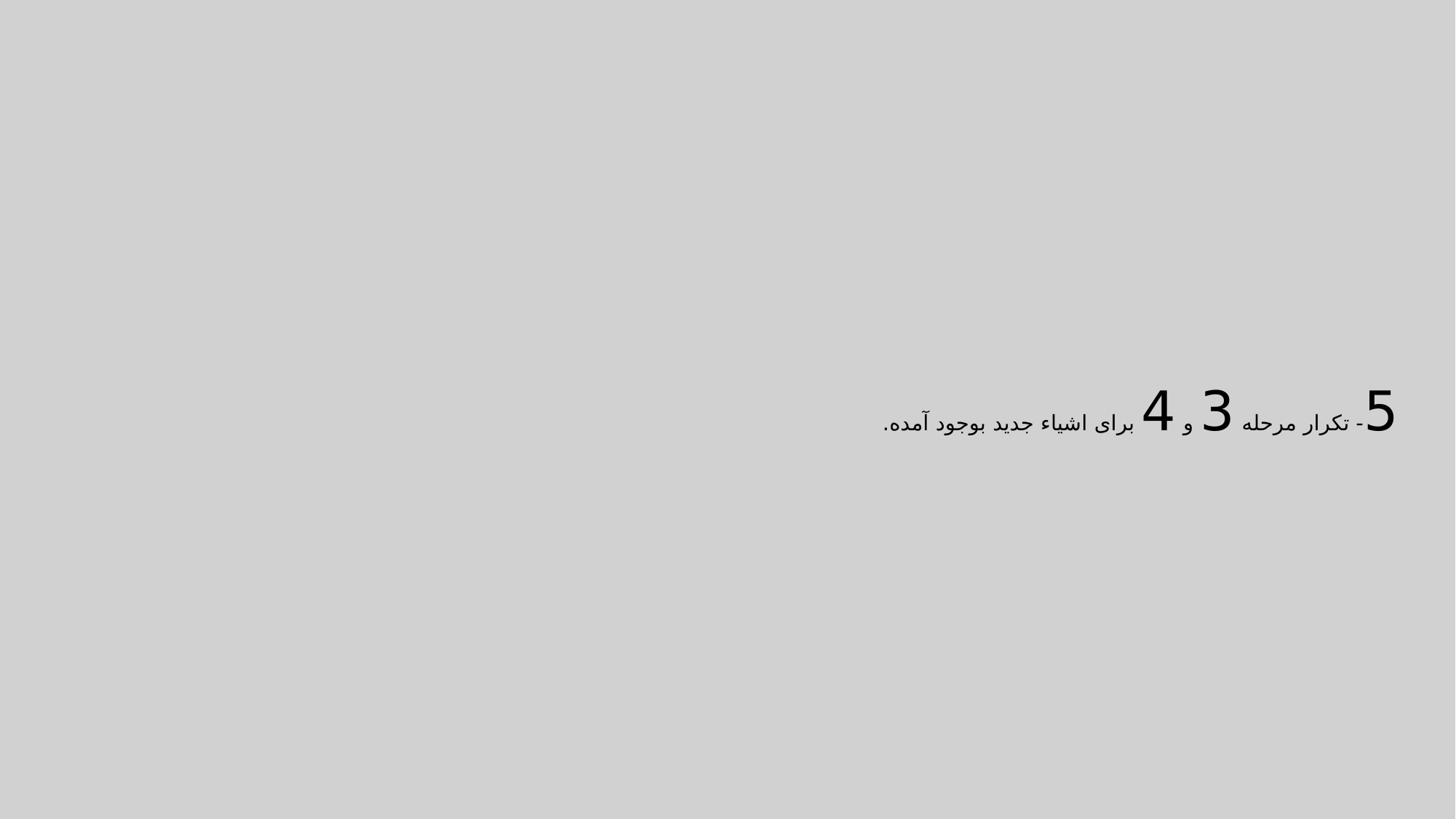

5- تکرار مرحله 3 و 4 برای اشیاء جدید بوجود آمده.